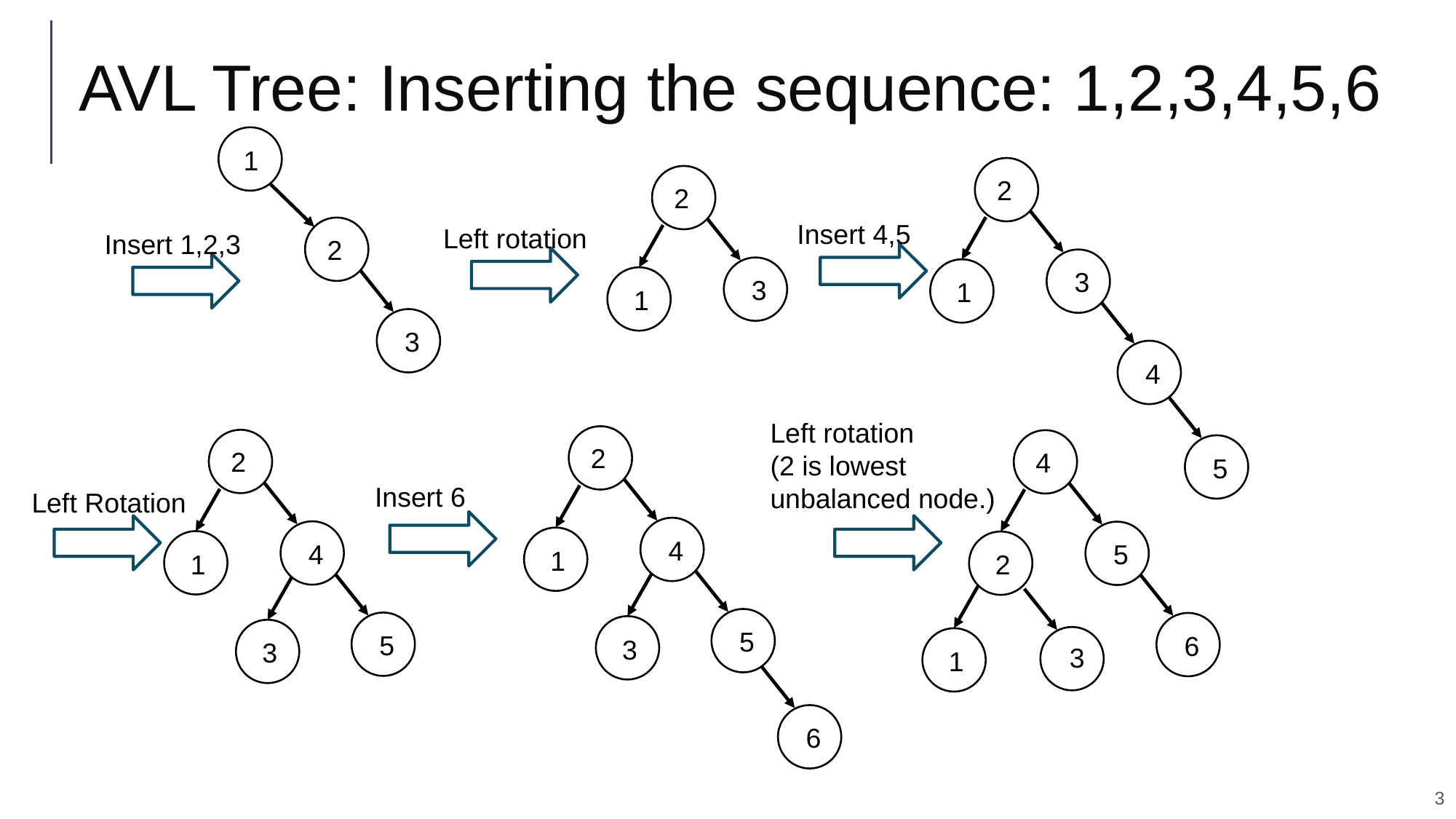

# AVL Tree: Inserting the sequence: 1,2,3,4,5,6

1

2
2
Insert 4,5
Left rotation

Insert 1,2,3
2

3

3
1
1

3

4
Left rotation
(2 is lowest unbalanced node.)

2
2
4
5
Insert 6
Left Rotation

4

4
5
1
1
2

5

5
6
3

3
3
1

6